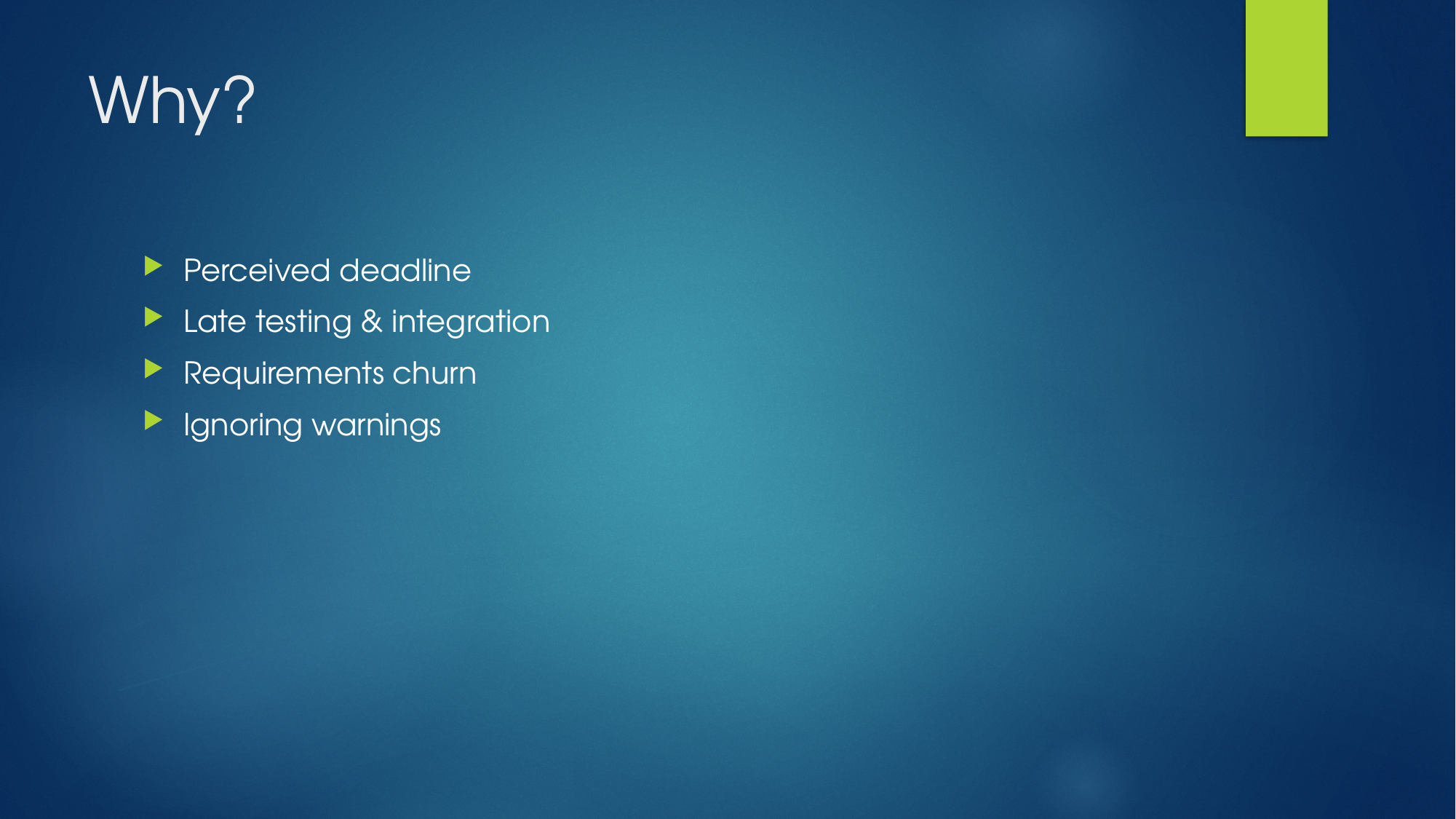

# Why?
Perceived deadline
Late testing & integration
Requirements churn
Ignoring warnings